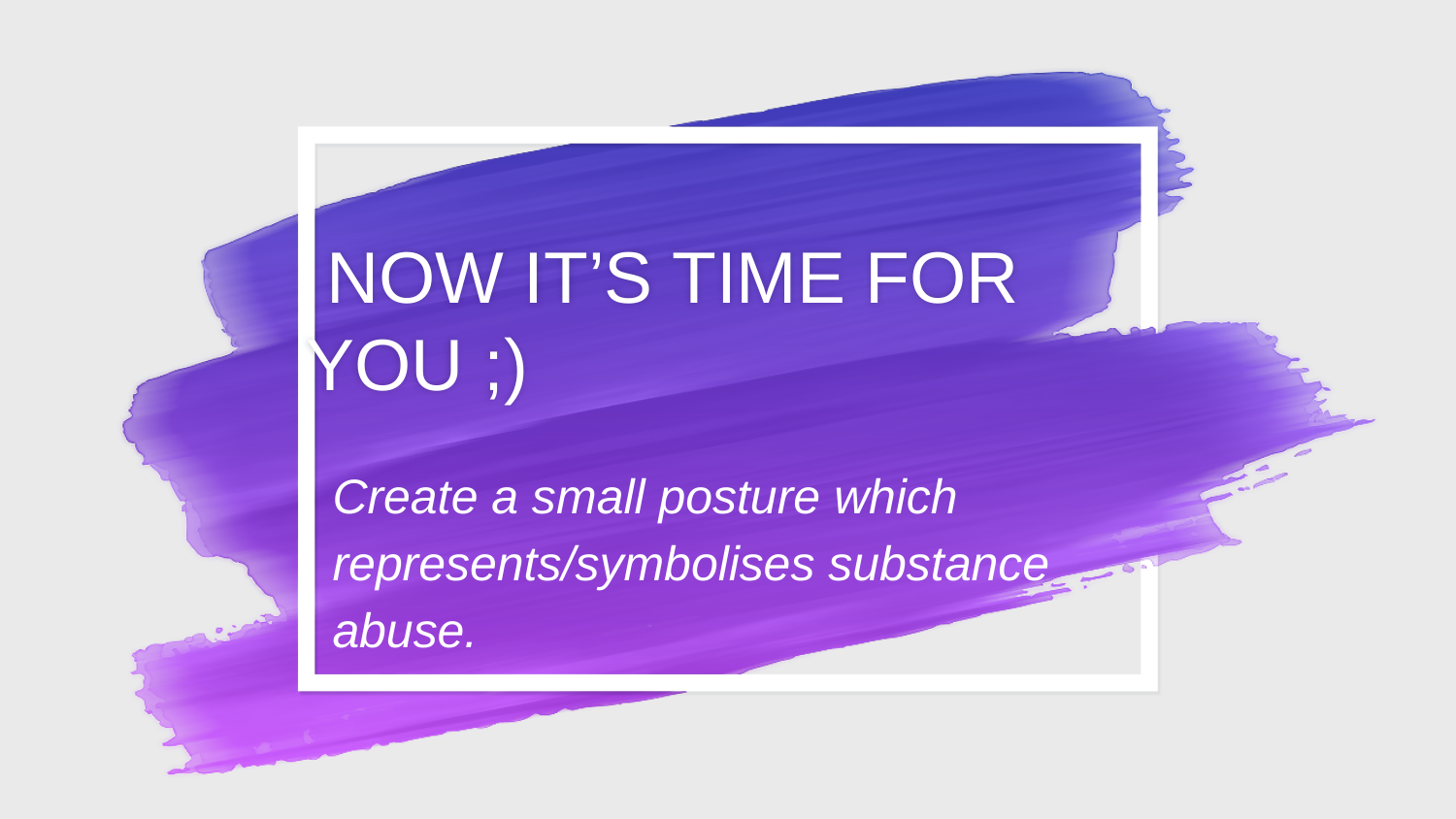

# NOW IT’S TIME FOR          YOU ;)
Create a small posture which represents/symbolises substance abuse.